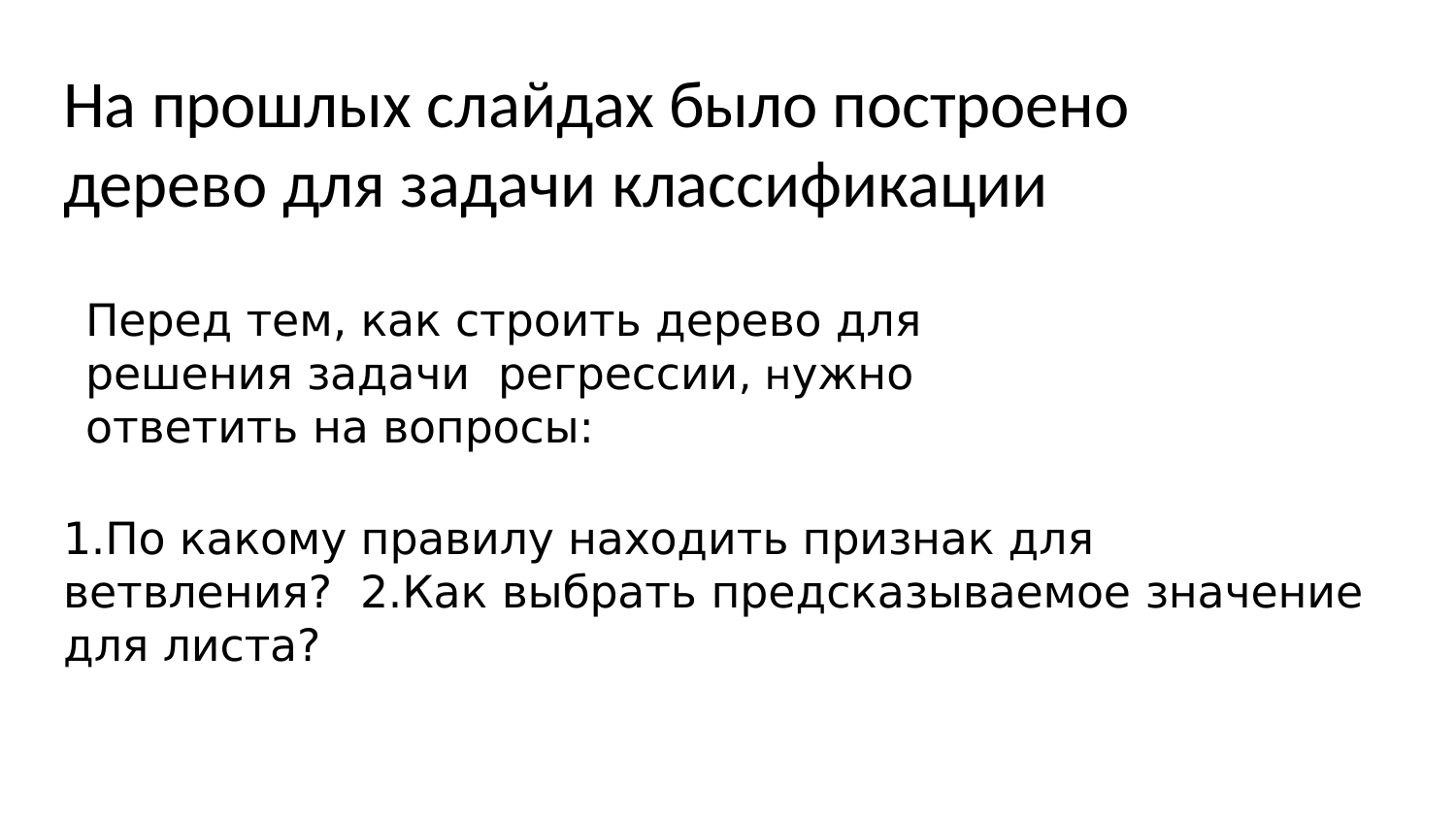

# На прошлых слайдах было построено  дерево для задачи классификации
Перед тем, как строить дерево для решения задачи  регрессии, нужно ответить на вопросы:

1.По какому правилу находить признак для ветвления?  2.Как выбрать предсказываемое значение для листа?